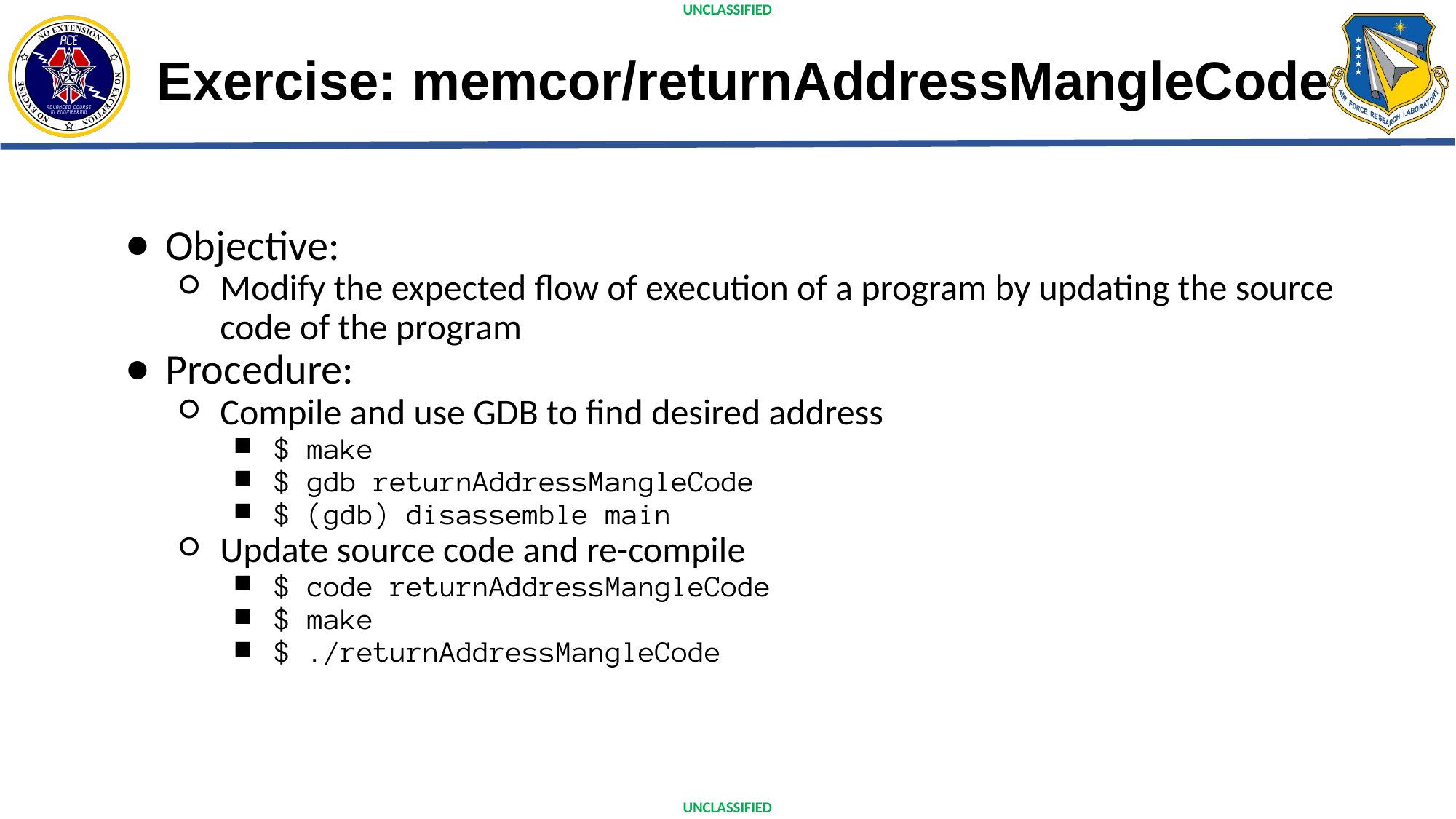

# Exercise: memcor/returnAddressMangleCode
Objective:
Modify the expected flow of execution of a program by updating the source code of the program
Procedure:
Compile and use GDB to find desired address
$ make
$ gdb returnAddressMangleCode
$ (gdb) disassemble main
Update source code and re-compile
$ code returnAddressMangleCode
$ make
$ ./returnAddressMangleCode